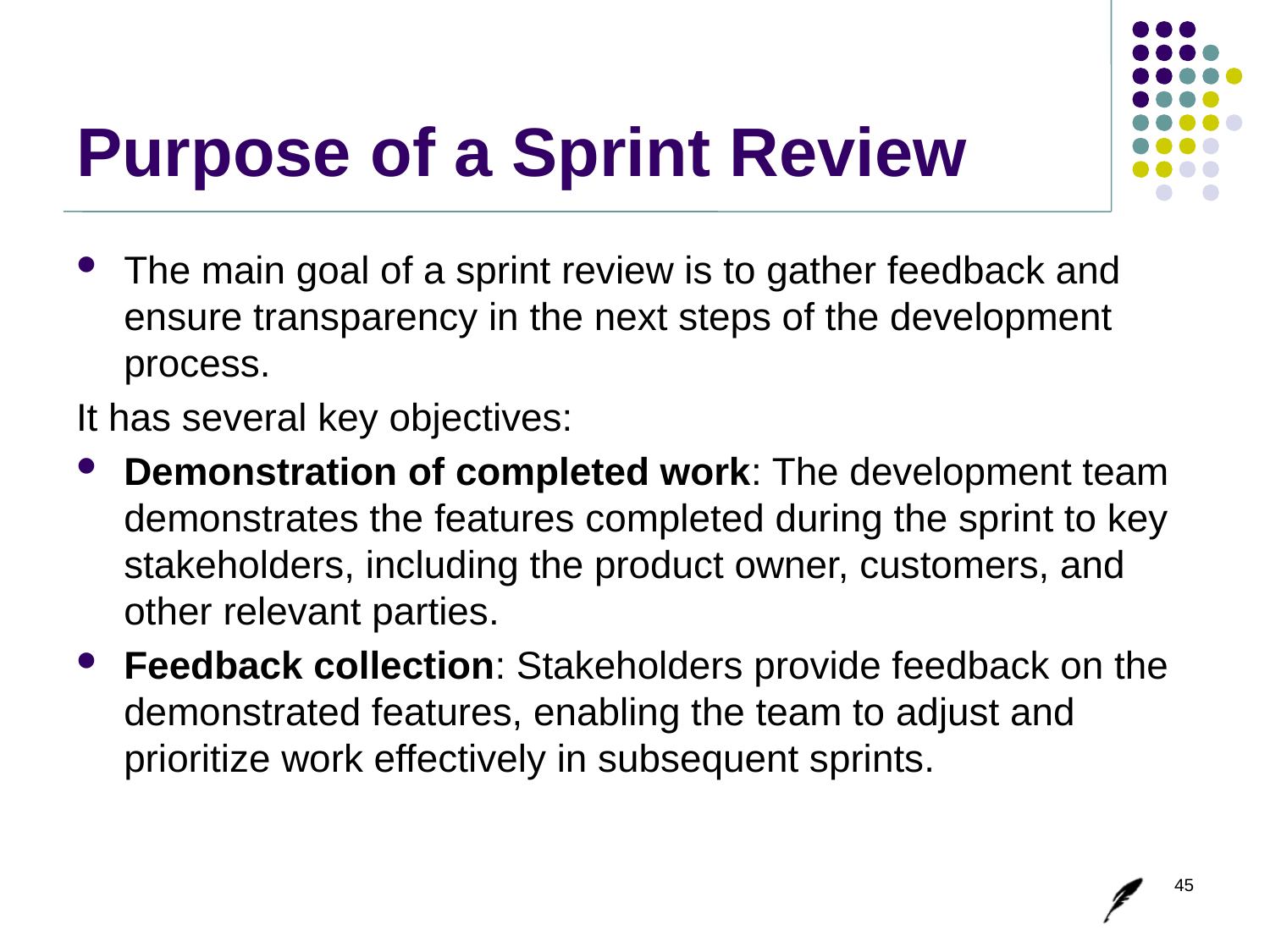

# Purpose of a Sprint Review
The main goal of a sprint review is to gather feedback and ensure transparency in the next steps of the development process.
It has several key objectives:
Demonstration of completed work: The development team demonstrates the features completed during the sprint to key stakeholders, including the product owner, customers, and other relevant parties.
Feedback collection: Stakeholders provide feedback on the demonstrated features, enabling the team to adjust and prioritize work effectively in subsequent sprints.
45